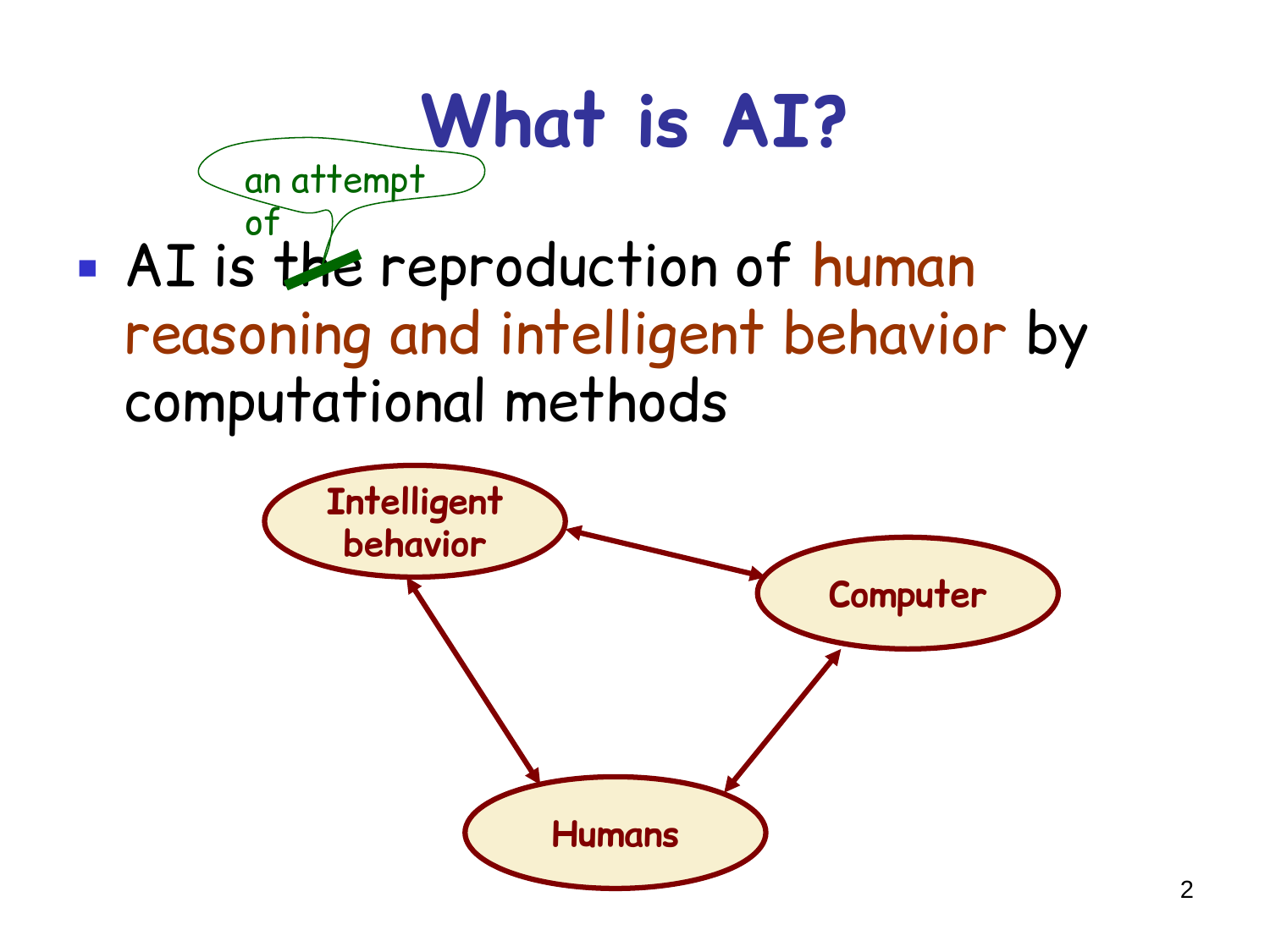

# What is AI?

an attempt of

AI is the reproduction of human reasoning and intelligent behavior by computational methods
Intelligent
behavior
Computer
Humans
2